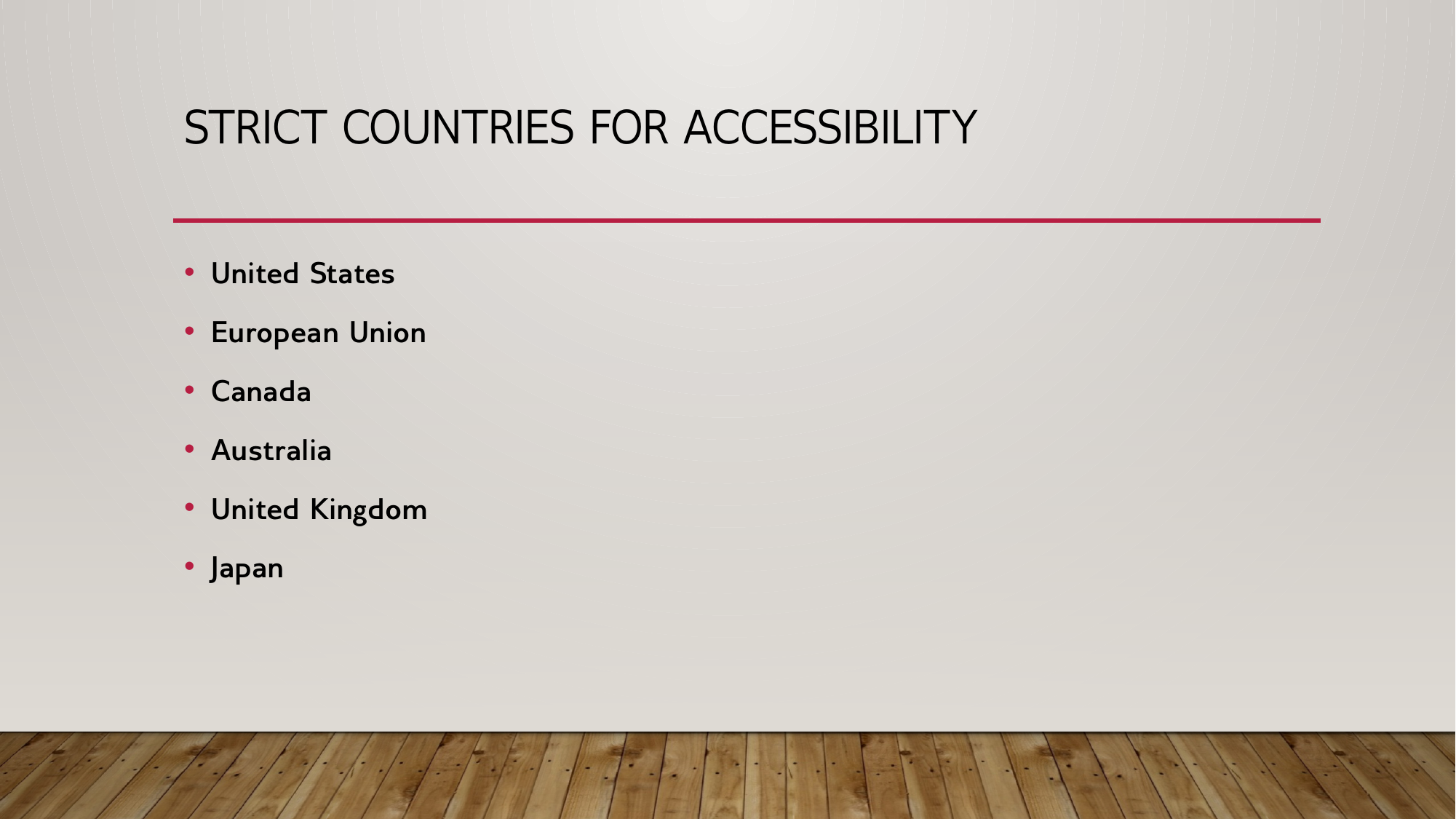

# Strict Countries for Accessibility
United States
European Union
Canada
Australia
United Kingdom
Japan